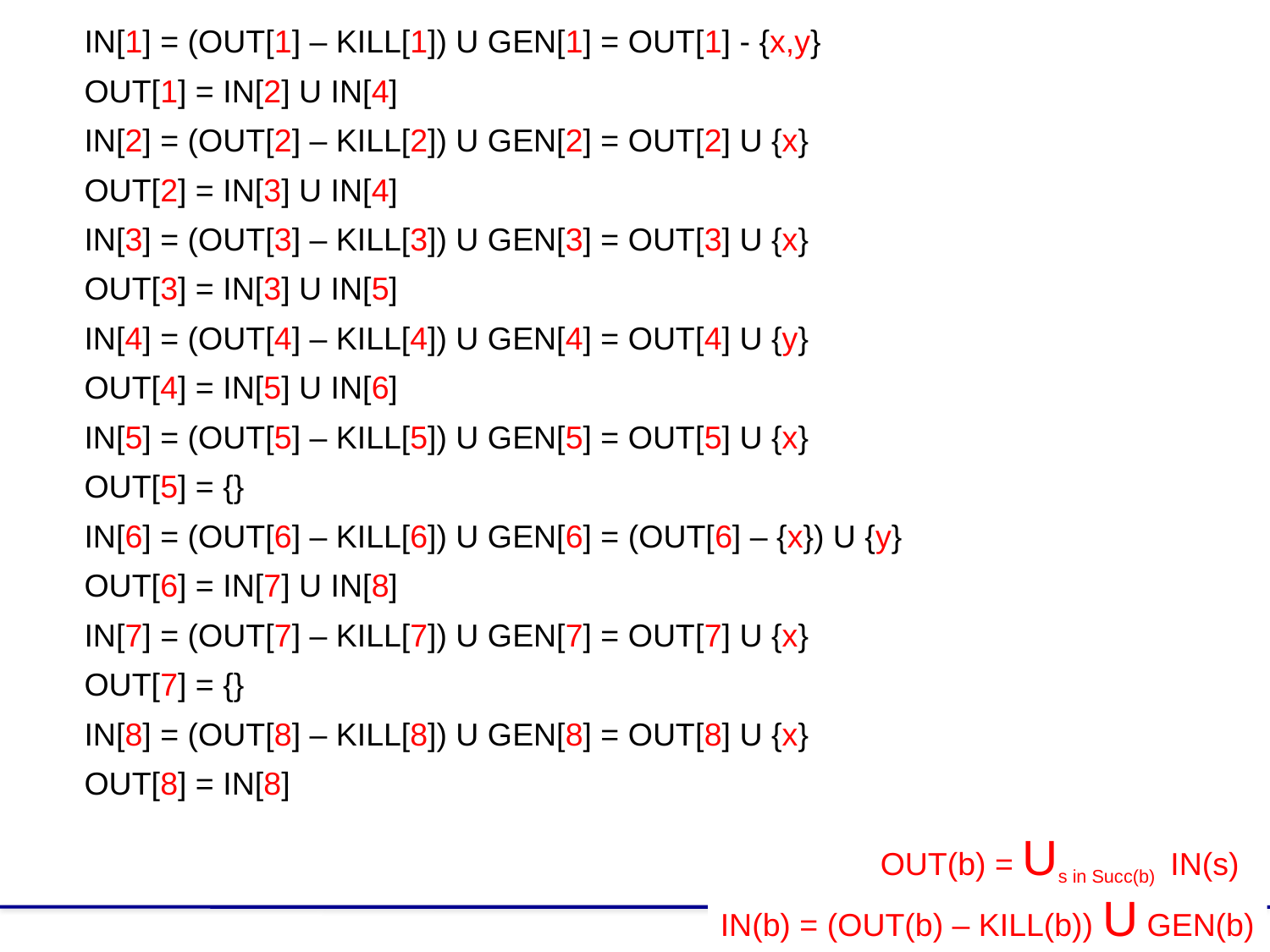

IN[1] = (OUT[1] – KILL[1]) U GEN[1] = OUT[1] - {x,y}
OUT[1] = IN[2] U IN[4]
IN[2] = (OUT[2] – KILL[2]) U GEN[2] = OUT[2] U {x}
OUT[2] = IN[3] U IN[4]
IN[3] = (OUT[3] – KILL[3]) U GEN[3] = OUT[3] U {x}
OUT[3] = IN[3] U IN[5]
IN[4] = (OUT[4] – KILL[4]) U GEN[4] = OUT[4] U {y}
OUT[4] = IN[5] U IN[6]
IN[5] = (OUT[5] – KILL[5]) U GEN[5] = OUT[5] U {x}
OUT[5] = {}
IN[6] = (OUT[6] – KILL[6]) U GEN[6] = (OUT[6] – {x}) U {y}
OUT[6] = IN[7] U IN[8]
IN[7] = (OUT[7] – KILL[7]) U GEN[7] = OUT[7] U {x}
OUT[7] = {}
IN[8] = (OUT[8] – KILL[8]) U GEN[8] = OUT[8] U {x}
OUT[8] = IN[8]
                  OUT(b) = Us in Succ(b)   IN(s)
IN(b) = (OUT(b) – KILL(b)) U GEN(b)